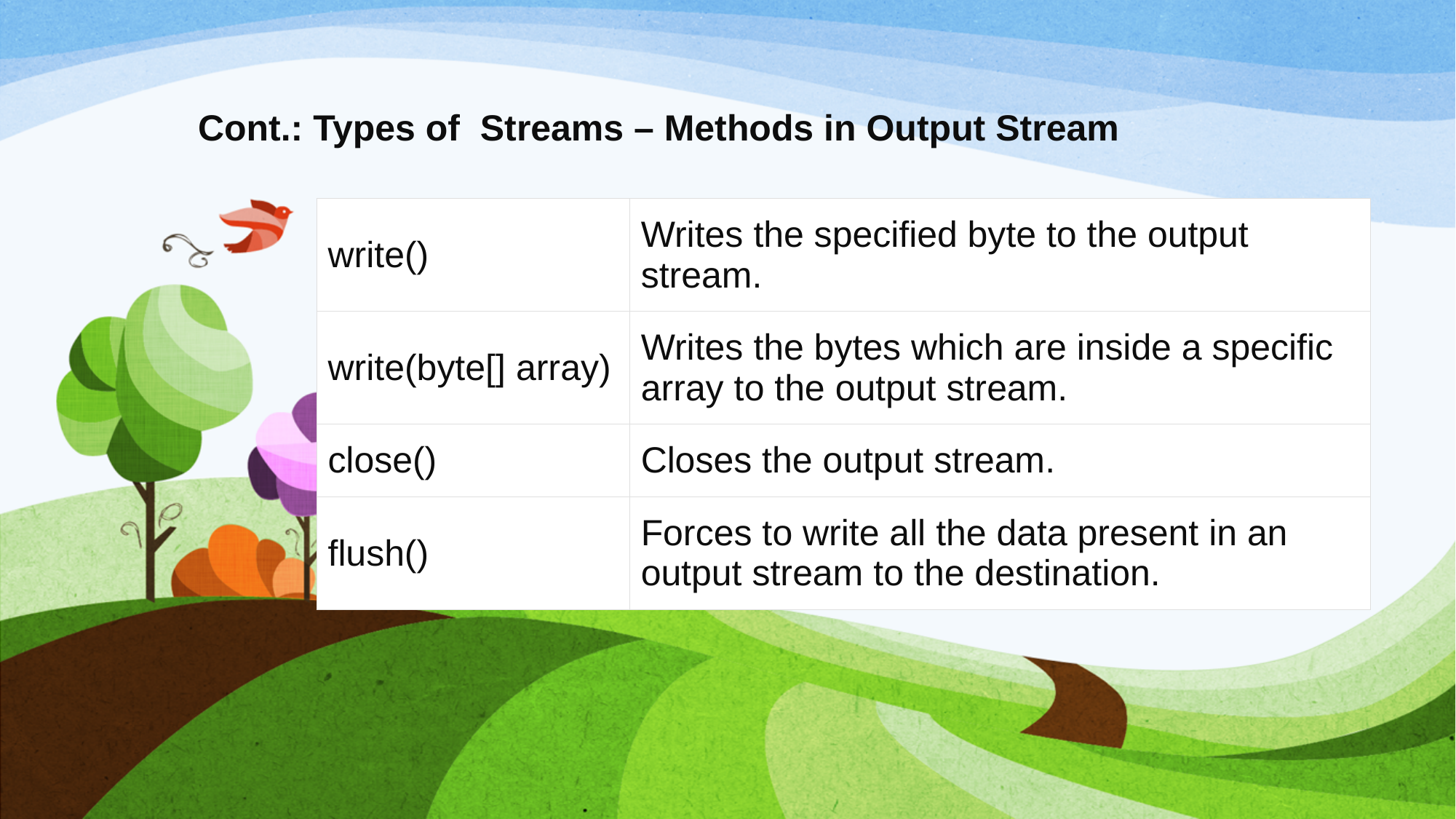

# Cont.: Types of  Streams – Methods in Output Stream

| write() | Writes the specified byte to the output stream. |
| --- | --- |
| write(byte[] array) | Writes the bytes which are inside a specific array to the output stream. |
| close() | Closes the output stream. |
| flush() | Forces to write all the data present in an output stream to the destination. |